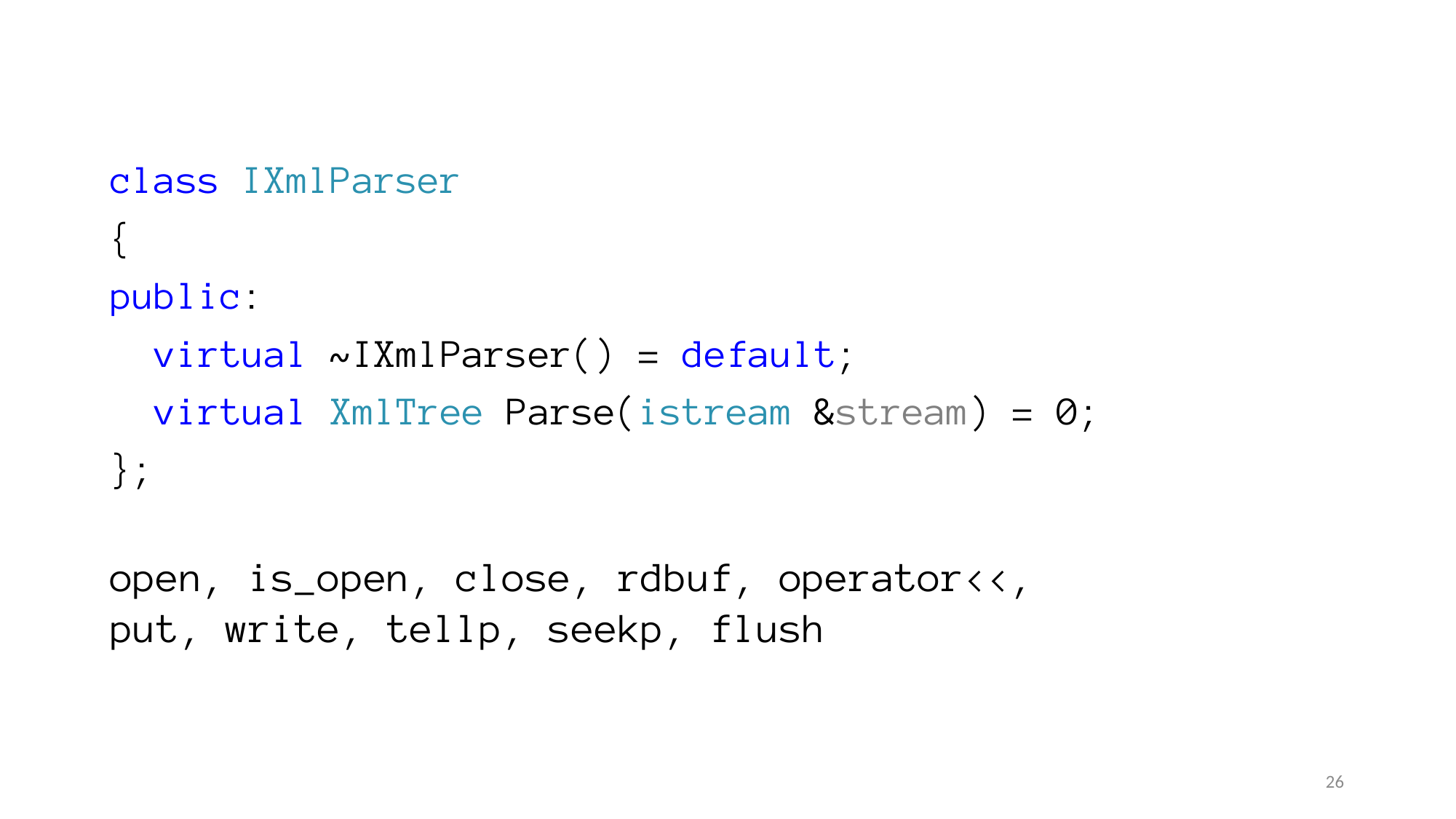

class IXmlParser
{
public:
  virtual ~IXmlParser() = default;
  virtual XmlTree Parse(istream &stream) = 0;
};
open, is_open, close, rdbuf, operator<<,
put, write, tellp, seekp, flush
26